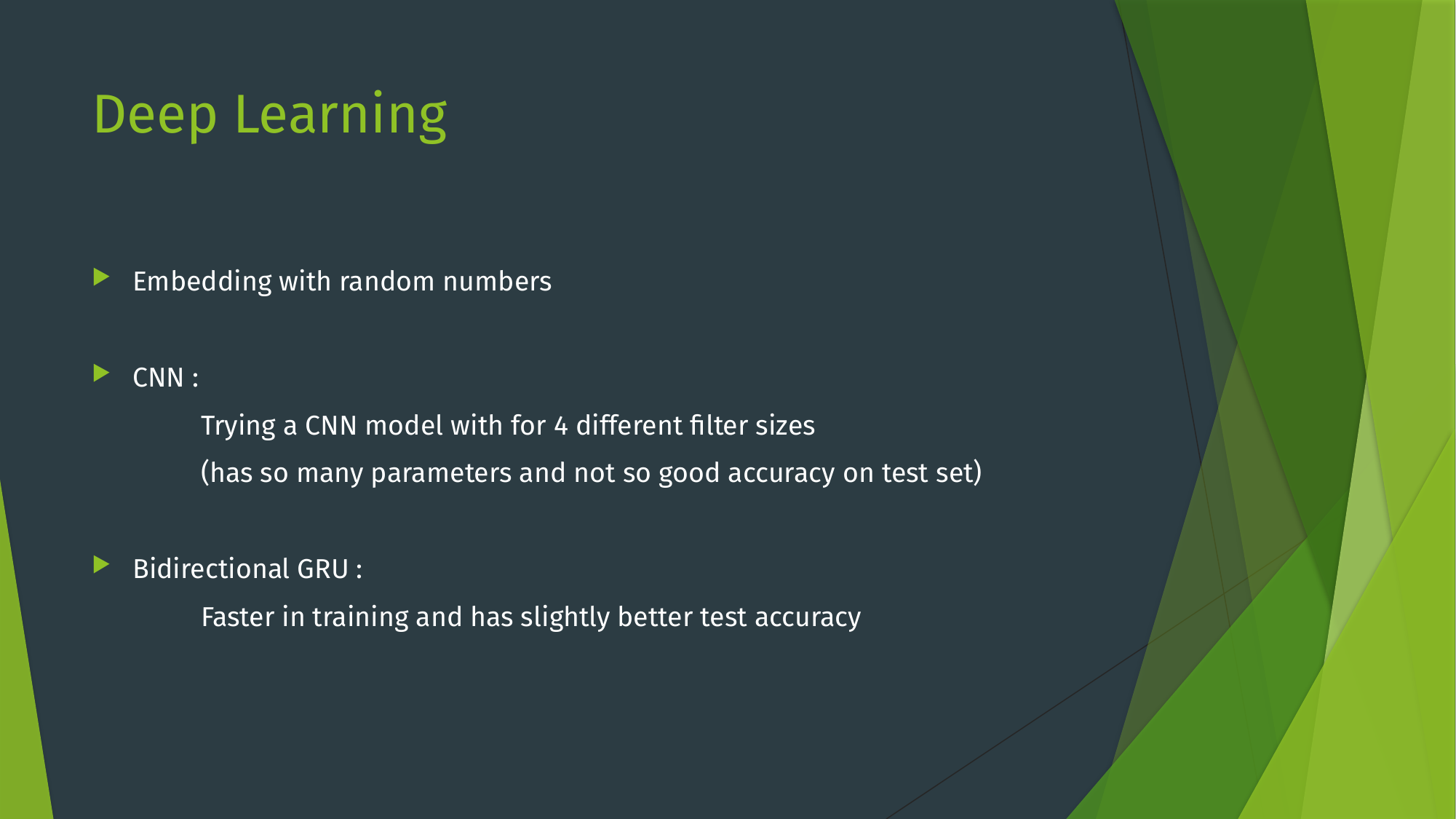

# Deep Learning
Embedding with random numbers

CNN :
	Trying a CNN model with for 4 different filter sizes
	(has so many parameters and not so good accuracy on test set)

Bidirectional GRU :
	Faster in training and has slightly better test accuracy